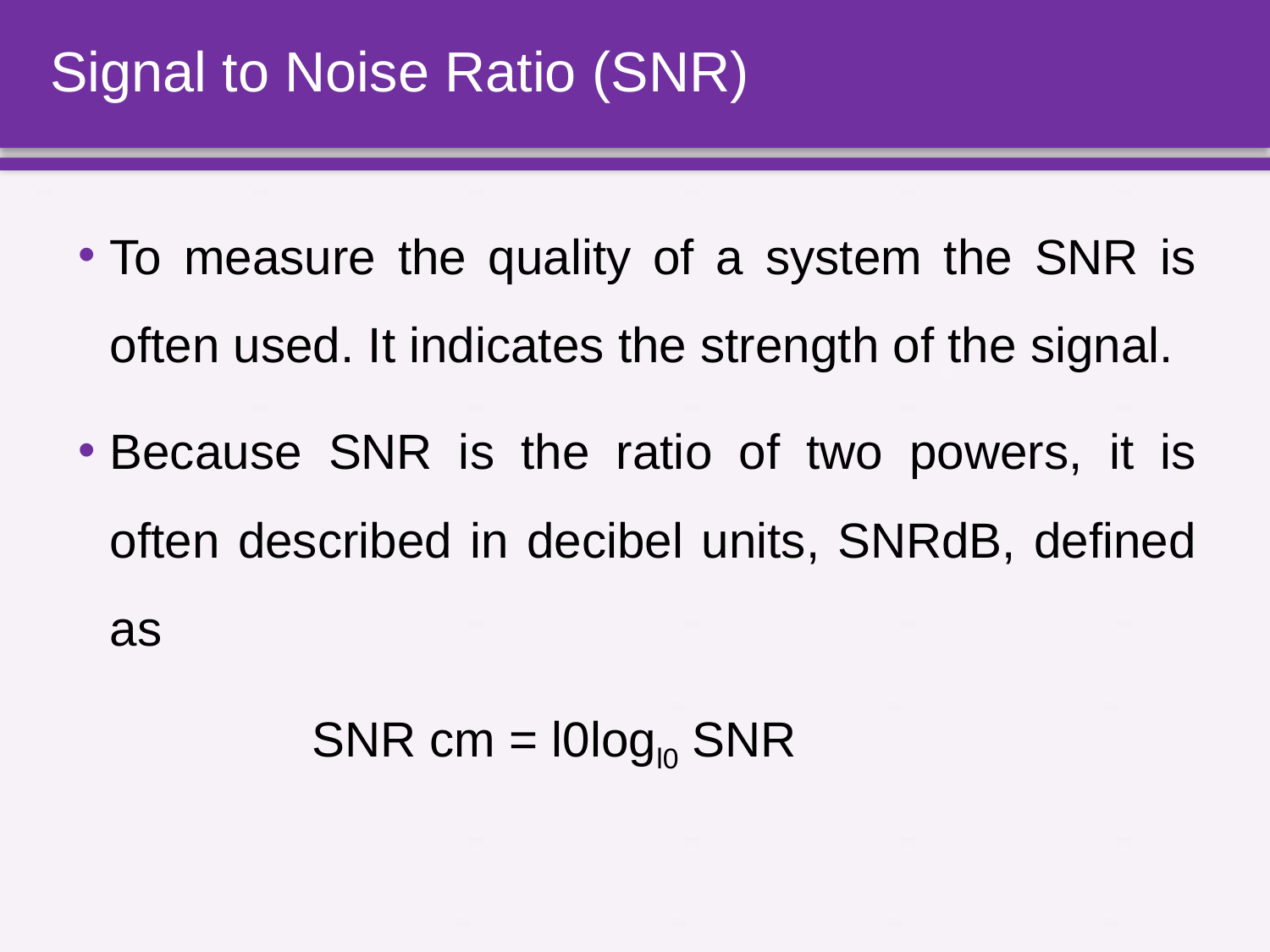

# Signal to Noise Ratio (SNR)
To measure the quality of a system the SNR is often used. It indicates the strength of the signal.
Because SNR is the ratio of two powers, it is often described in decibel units, SNRdB, defined as
                 SNR cm = l0logl0 SNR